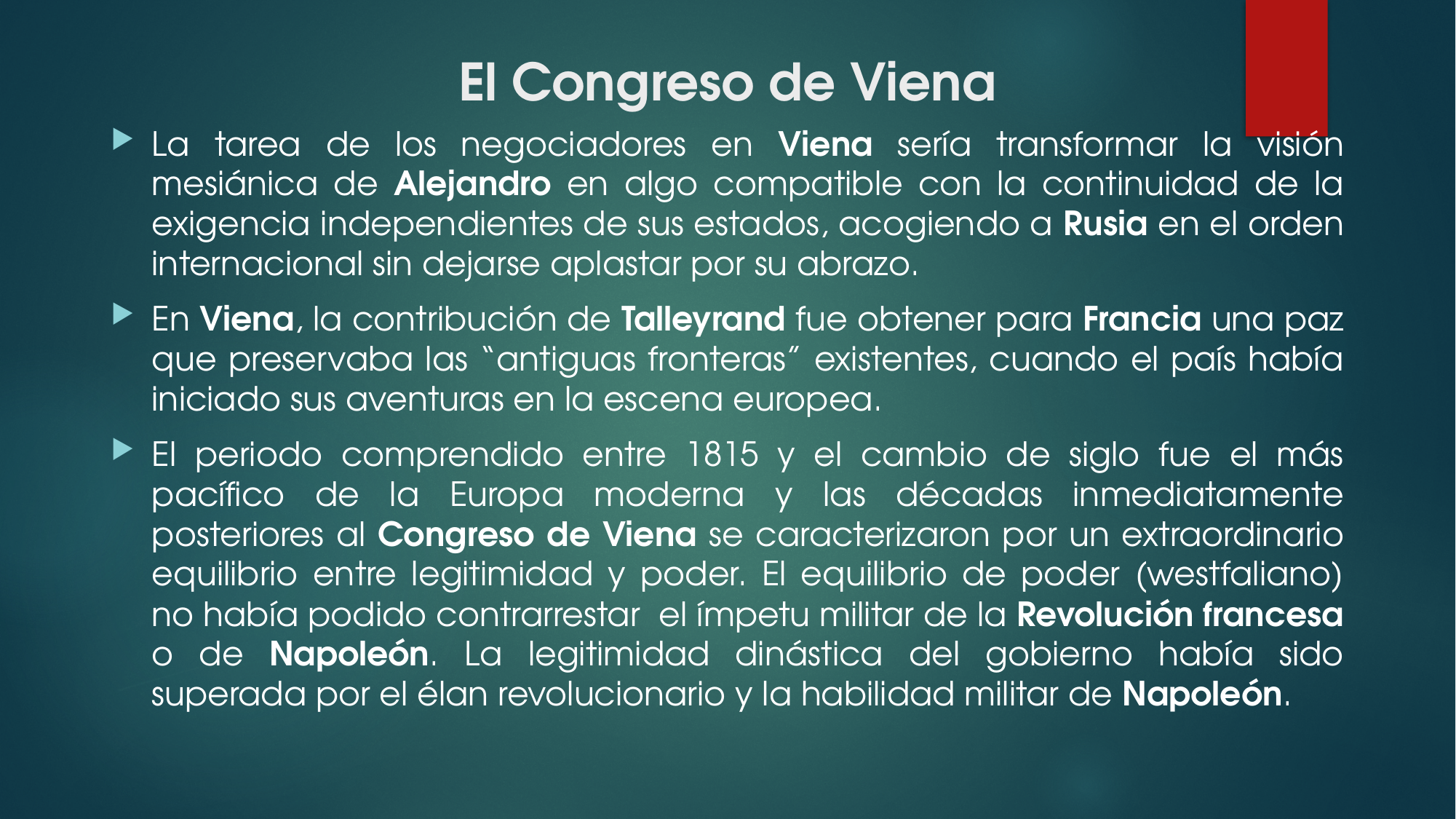

# El Congreso de Viena
La tarea de los negociadores en Viena sería transformar la visión mesiánica de Alejandro en algo compatible con la continuidad de la exigencia independientes de sus estados, acogiendo a Rusia en el orden internacional sin dejarse aplastar por su abrazo.
En Viena, la contribución de Talleyrand fue obtener para Francia una paz que preservaba las “antiguas fronteras” existentes, cuando el país había iniciado sus aventuras en la escena europea.
El periodo comprendido entre 1815 y el cambio de siglo fue el más pacífico de la Europa moderna y las décadas inmediatamente posteriores al Congreso de Viena se caracterizaron por un extraordinario equilibrio entre legitimidad y poder. El equilibrio de poder (westfaliano) no había podido contrarrestar  el ímpetu militar de la Revolución francesa o de Napoleón. La legitimidad dinástica del gobierno había sido superada por el élan revolucionario y la habilidad militar de Napoleón.